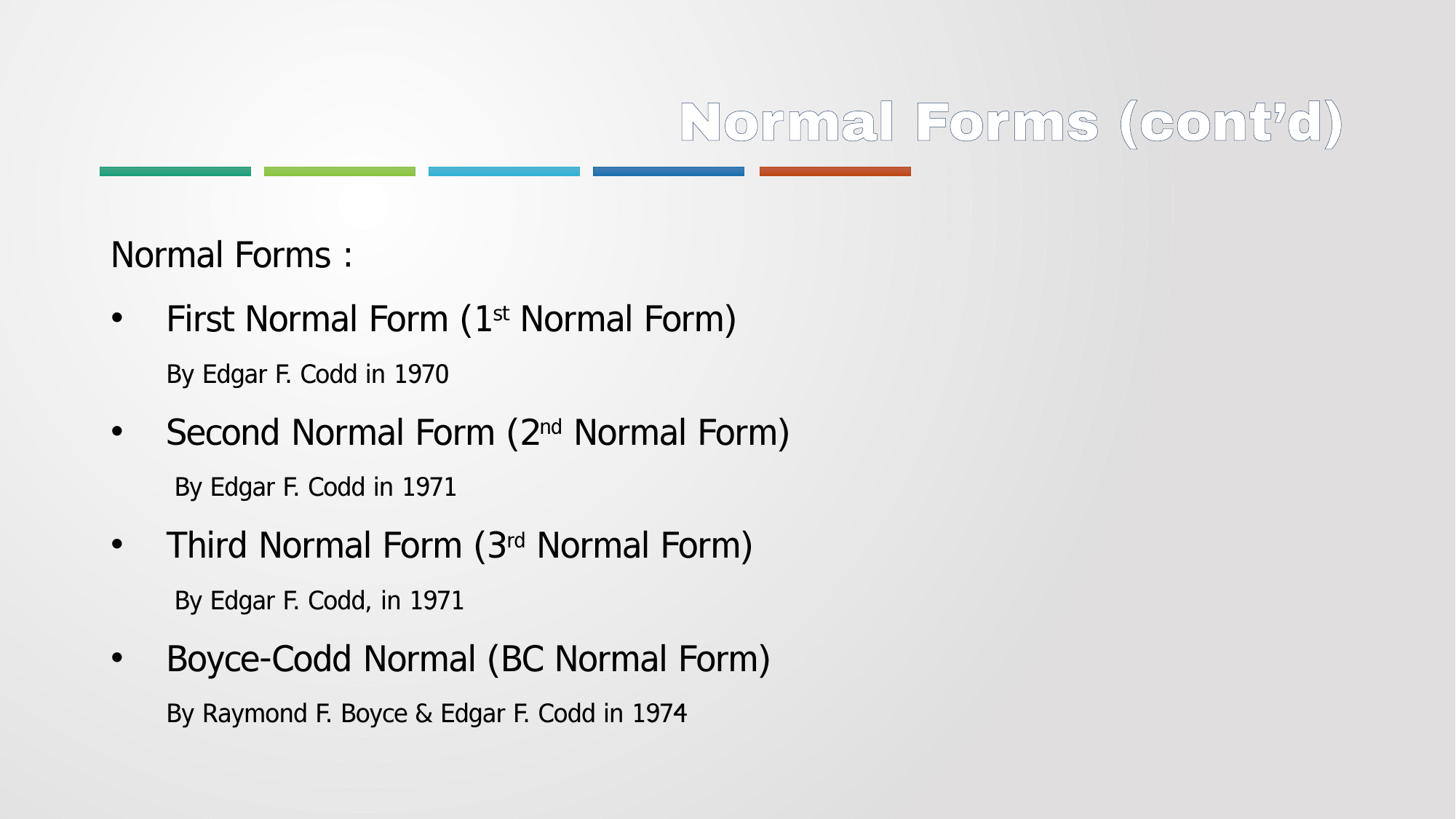

# Normal Forms (cont’d)
Normal Forms :
First Normal Form (1st Normal Form)
	By Edgar F. Codd in 1970
Second Normal Form (2nd Normal Form)
	 By Edgar F. Codd in 1971
Third Normal Form (3rd Normal Form)
	 By Edgar F. Codd, in 1971
Boyce-Codd Normal (BC Normal Form)
	By Raymond F. Boyce & Edgar F. Codd in 1974